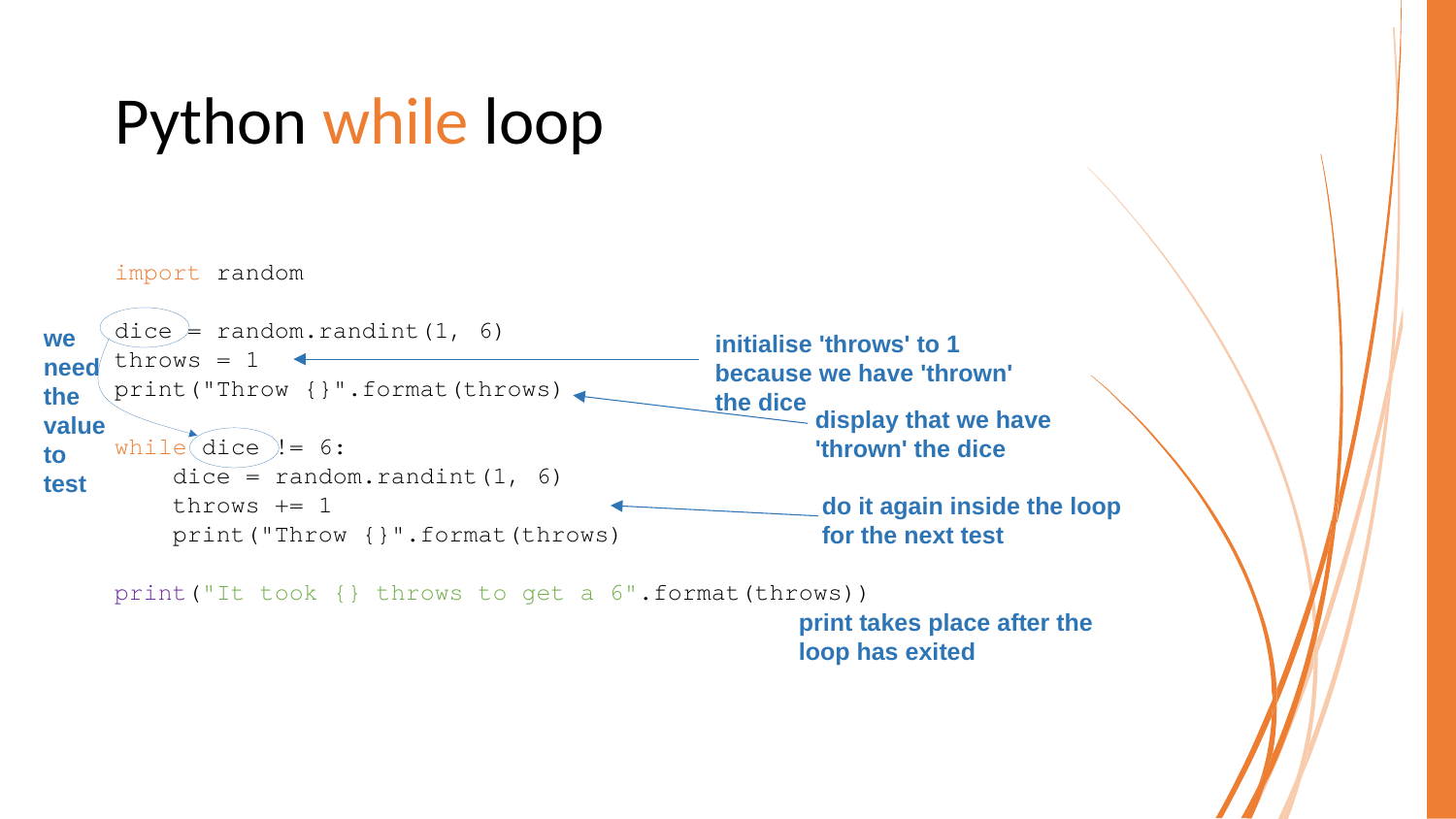

# Python while loop
import random

dice = random.randint(1, 6)
throws = 1
print("Throw {}".format(throws)

while dice != 6:
    dice = random.randint(1, 6)
    throws += 1
    print("Throw {}".format(throws)

print("It took {} throws to get a 6".format(throws))

we need the value to test
initialise 'throws' to 1 because we have 'thrown' the dice

display that we have 'thrown' the dice

do it again inside the loop for the next test
print takes place after the loop has exited